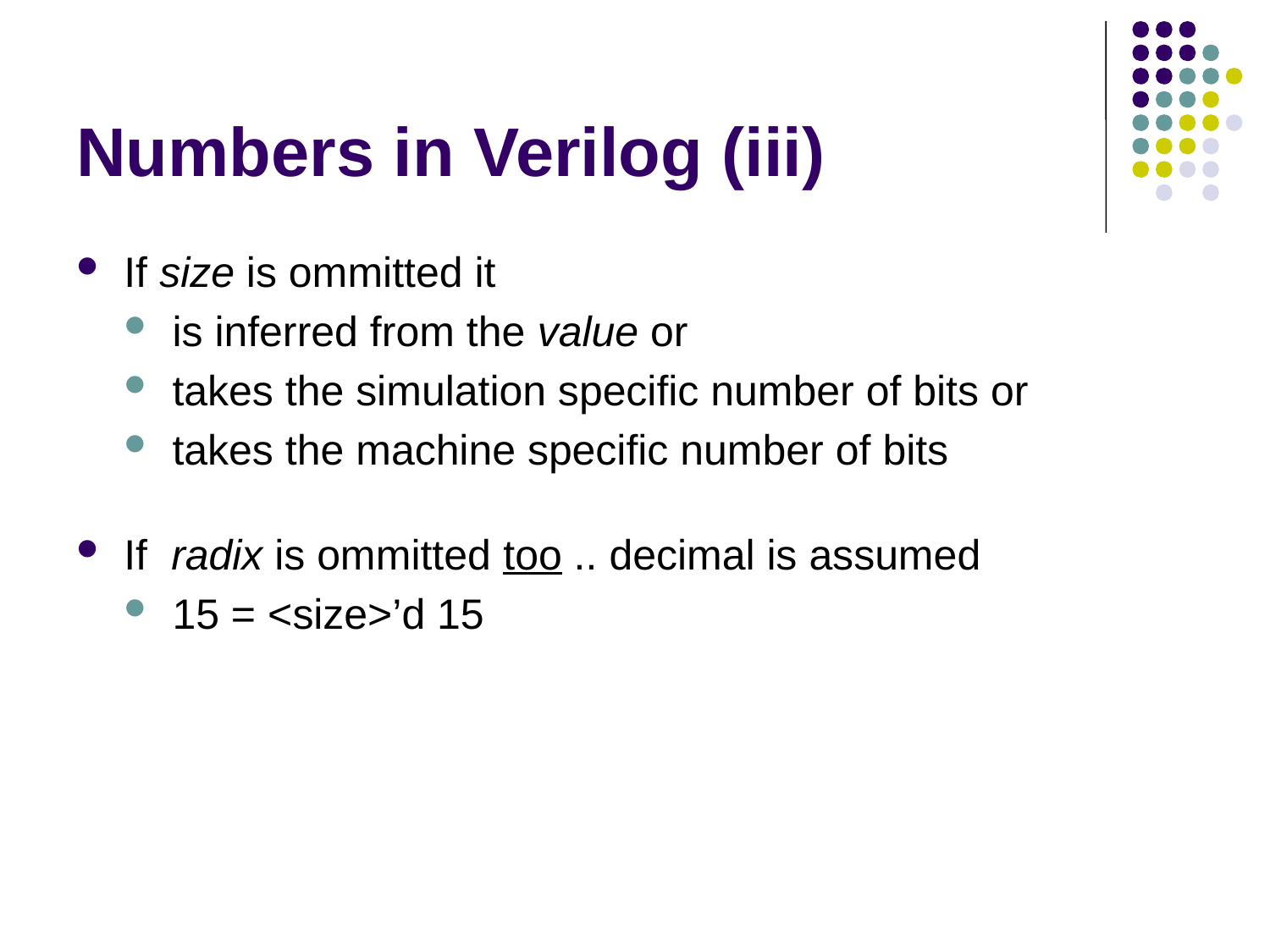

# Numbers in Verilog (iii)
If size is ommitted it
is inferred from the value or
takes the simulation specific number of bits or
takes the machine specific number of bits
If  radix is ommitted too .. decimal is assumed
15 = <size>’d 15